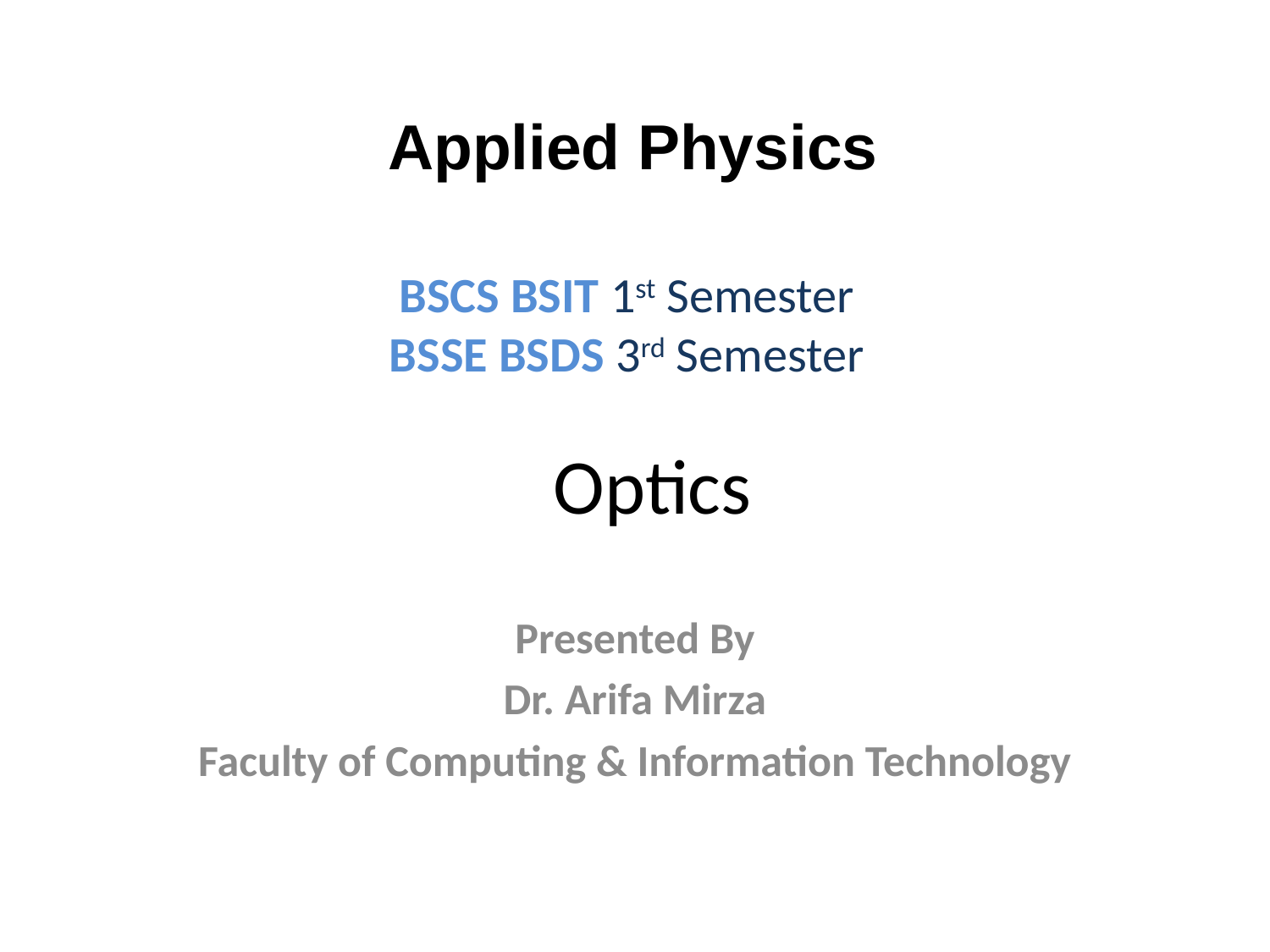

Applied Physics
# BSCS BSIT 1st Semester BSSE BSDS 3rd Semester
Optics
Presented By
Dr. Arifa Mirza
Faculty of Computing & Information Technology